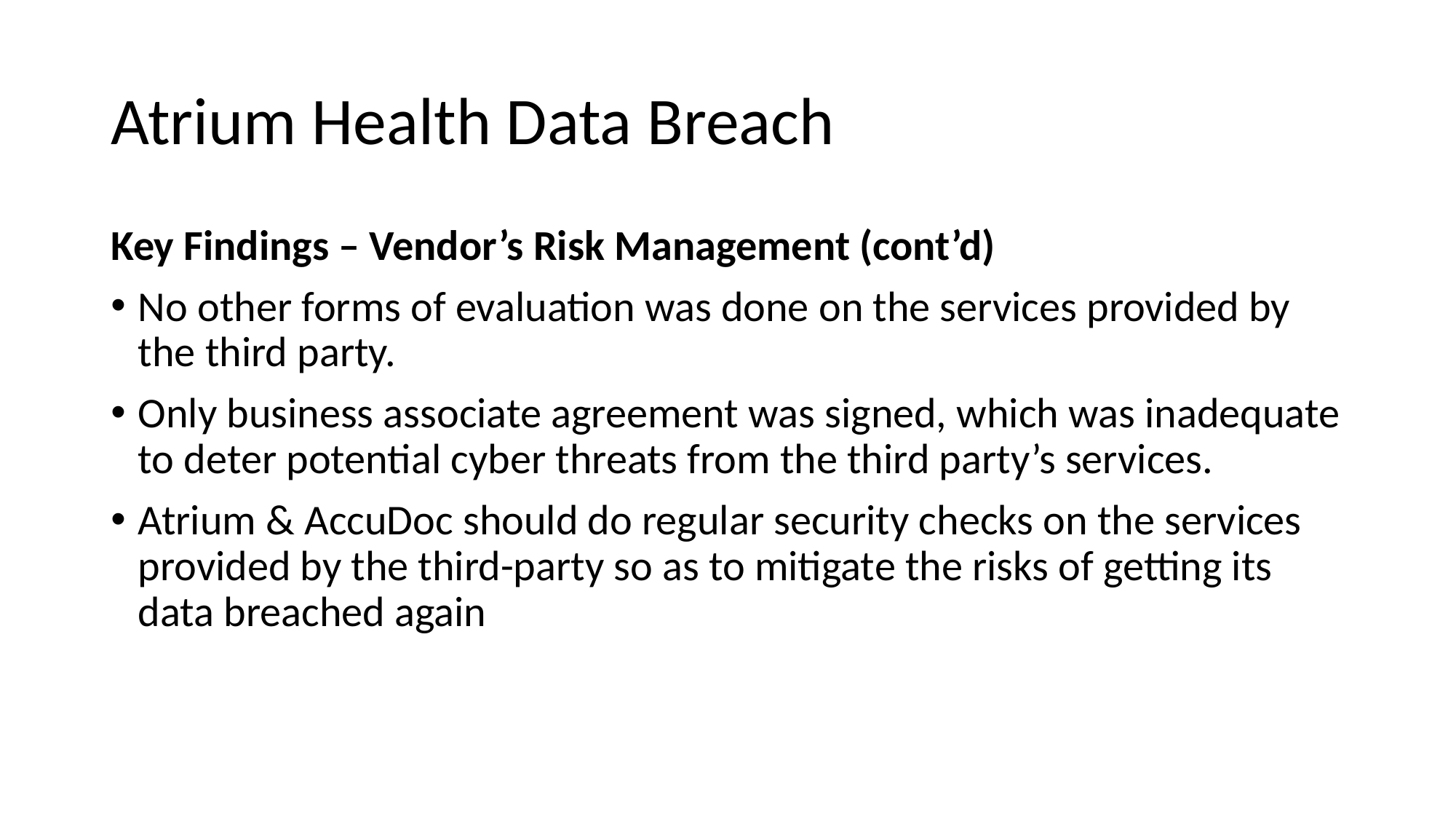

# Atrium Health Data Breach
Key Findings – Vendor’s Risk Management (cont’d)
No other forms of evaluation was done on the services provided by the third party.
Only business associate agreement was signed, which was inadequate to deter potential cyber threats from the third party’s services.
Atrium & AccuDoc should do regular security checks on the services provided by the third-party so as to mitigate the risks of getting its data breached again